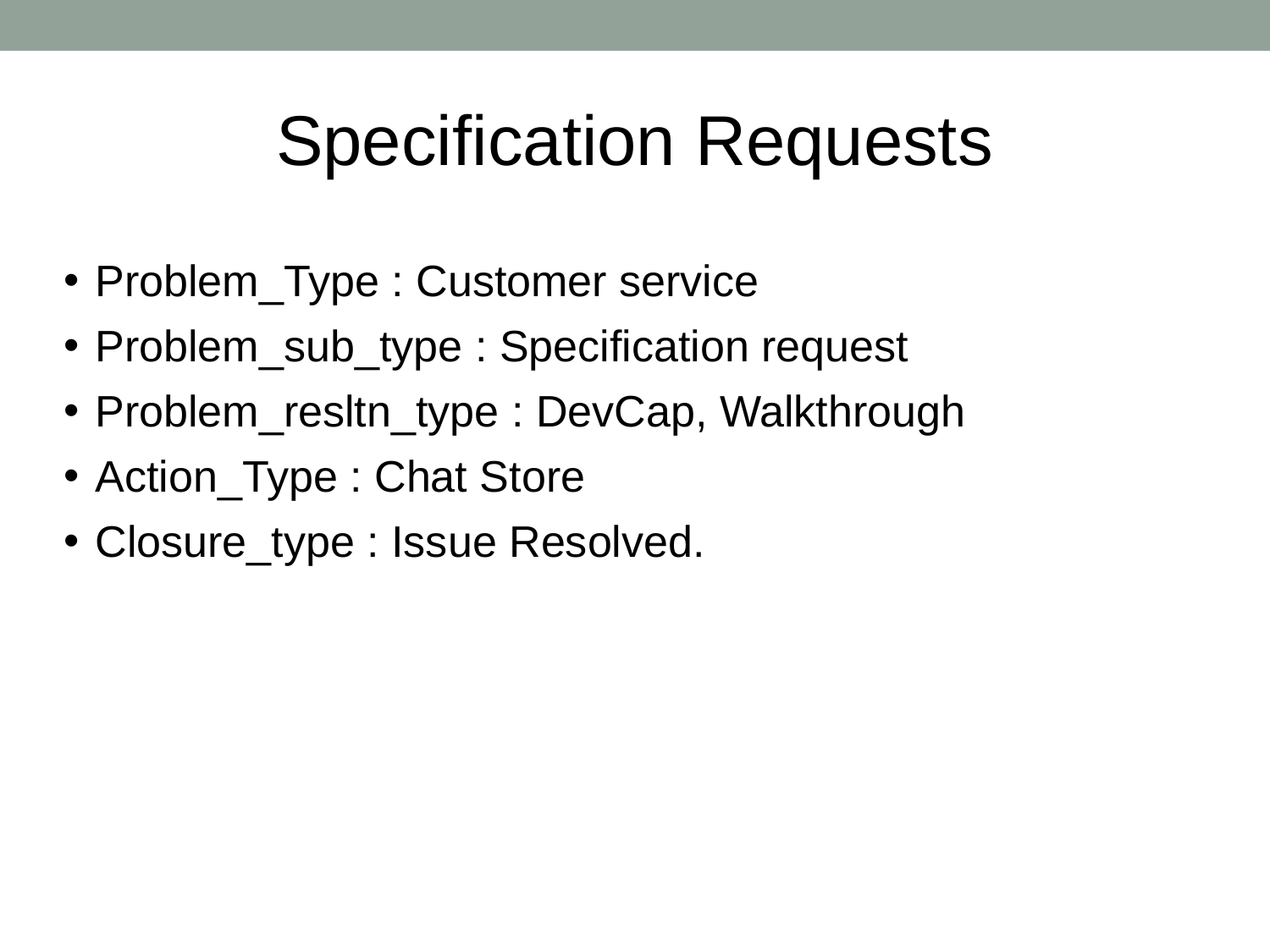

# Specification Requests
Problem_Type : Customer service
Problem_sub_type : Specification request
Problem_resltn_type : DevCap, Walkthrough
Action_Type : Chat Store
Closure_type : Issue Resolved.